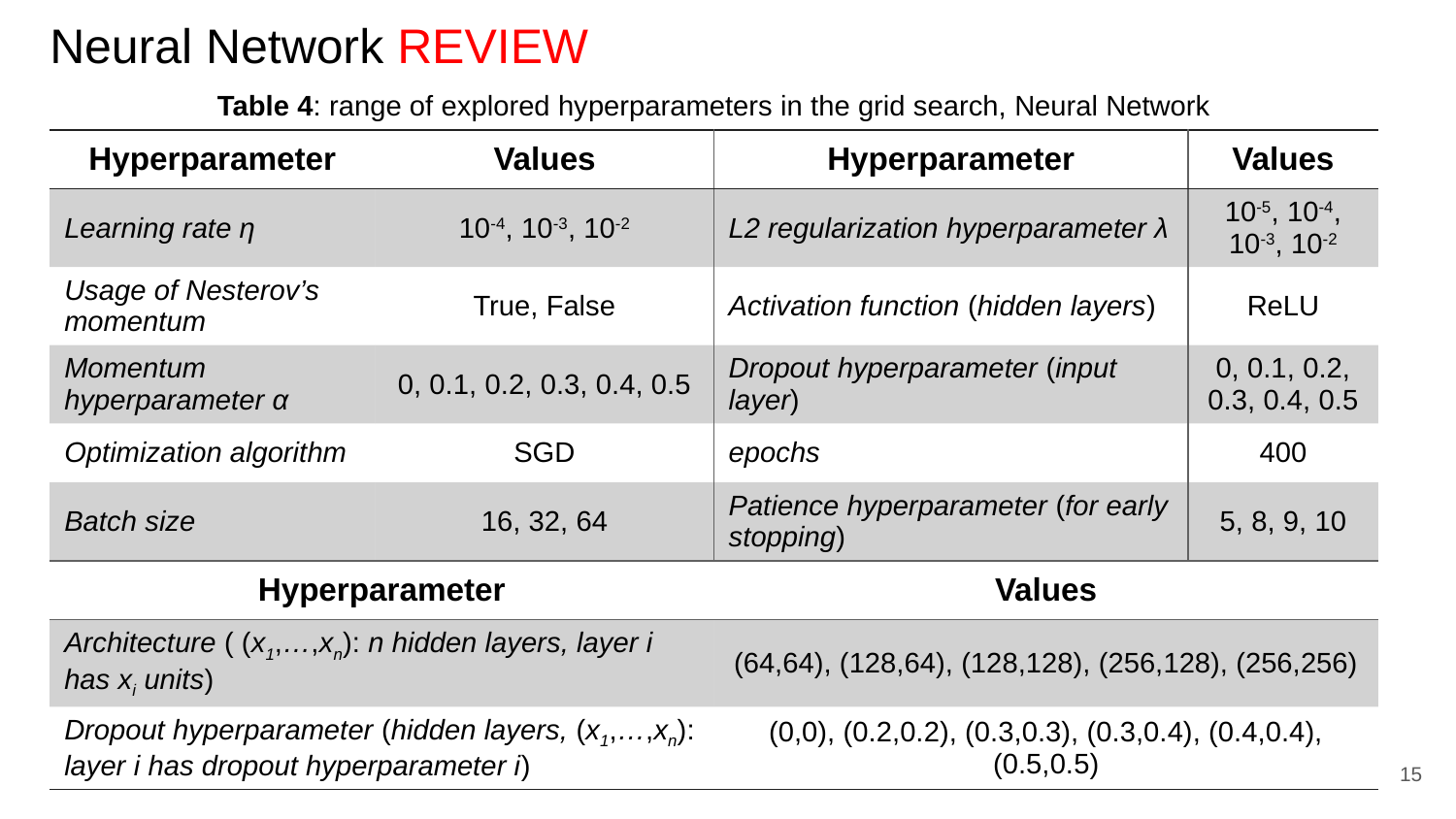

# Neural Network REVIEW
Table 4: range of explored hyperparameters in the grid search, Neural Network
| Hyperparameter | Values | Hyperparameter | Values |
| --- | --- | --- | --- |
| Learning rate η | 10-4, 10-3, 10-2 | L2 regularization hyperparameter λ | 10-5, 10-4, 10-3, 10-2 |
| Usage of Nesterov’s momentum | True, False | Activation function (hidden layers) | ReLU |
| Momentum hyperparameter α | 0, 0.1, 0.2, 0.3, 0.4, 0.5 | Dropout hyperparameter (input layer) | 0, 0.1, 0.2, 0.3, 0.4, 0.5 |
| Optimization algorithm | SGD | epochs | 400 |
| Batch size | 16, 32, 64 | Patience hyperparameter (for early stopping) | 5, 8, 9, 10 |
| Hyperparameter |  | Values |  |
| Architecture ( (x1,…,xn): n hidden layers, layer i has xi units) |  | (64,64), (128,64), (128,128), (256,128), (256,256) |  |
| Dropout hyperparameter (hidden layers, (x1,…,xn): layer i has dropout hyperparameter i) |  | (0,0), (0.2,0.2), (0.3,0.3), (0.3,0.4), (0.4,0.4), (0.5,0.5) |  |
15